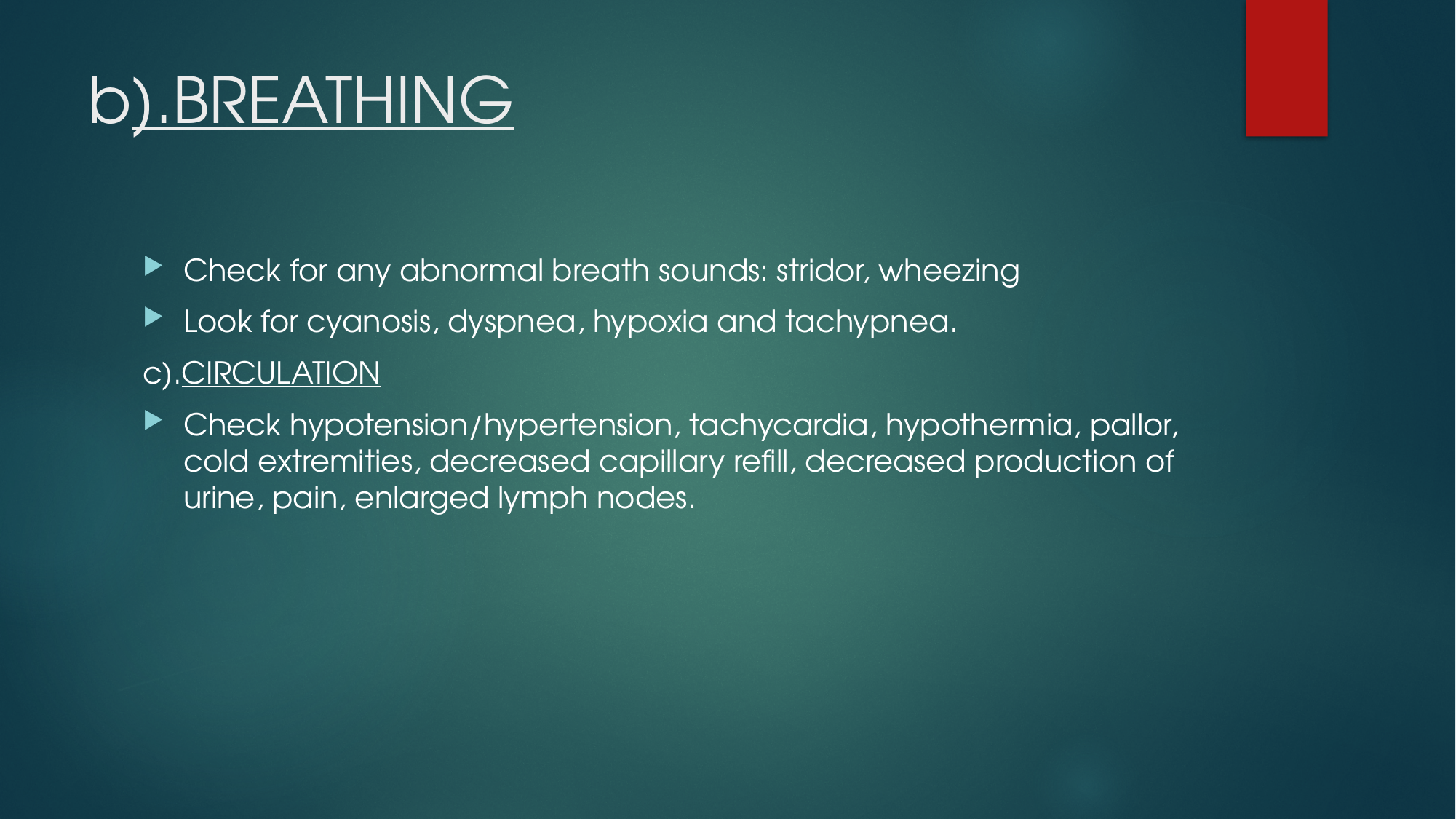

# b).BREATHING
Check for any abnormal breath sounds: stridor, wheezing
Look for cyanosis, dyspnea, hypoxia and tachypnea.
c).CIRCULATION
Check hypotension/hypertension, tachycardia, hypothermia, pallor, cold extremities, decreased capillary refill, decreased production of urine, pain, enlarged lymph nodes.